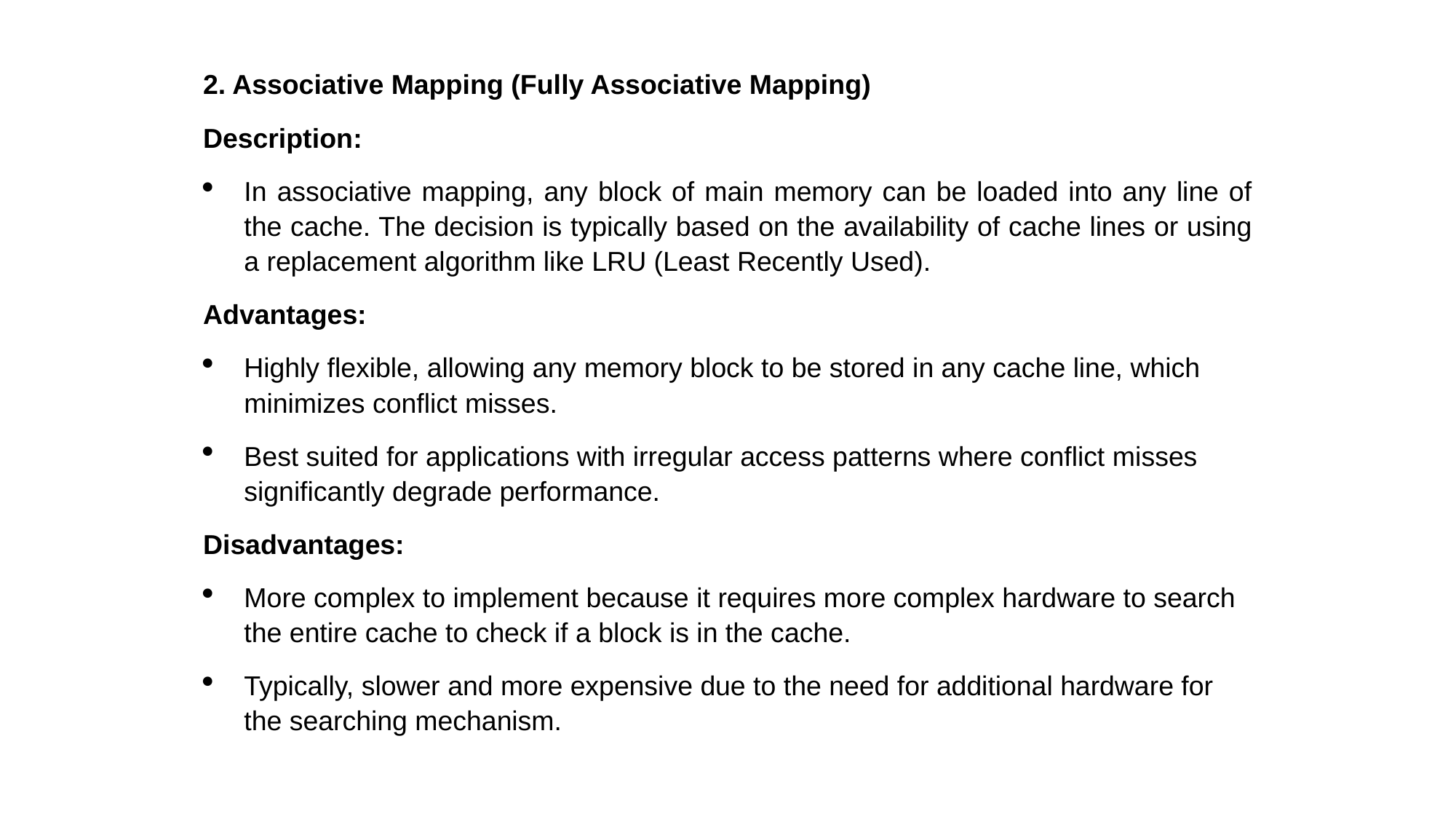

2. Associative Mapping (Fully Associative Mapping)
Description:
In associative mapping, any block of main memory can be loaded into any line of the cache. The decision is typically based on the availability of cache lines or using a replacement algorithm like LRU (Least Recently Used).
Advantages:
Highly flexible, allowing any memory block to be stored in any cache line, which minimizes conflict misses.
Best suited for applications with irregular access patterns where conflict misses significantly degrade performance.
Disadvantages:
More complex to implement because it requires more complex hardware to search the entire cache to check if a block is in the cache.
Typically, slower and more expensive due to the need for additional hardware for the searching mechanism.